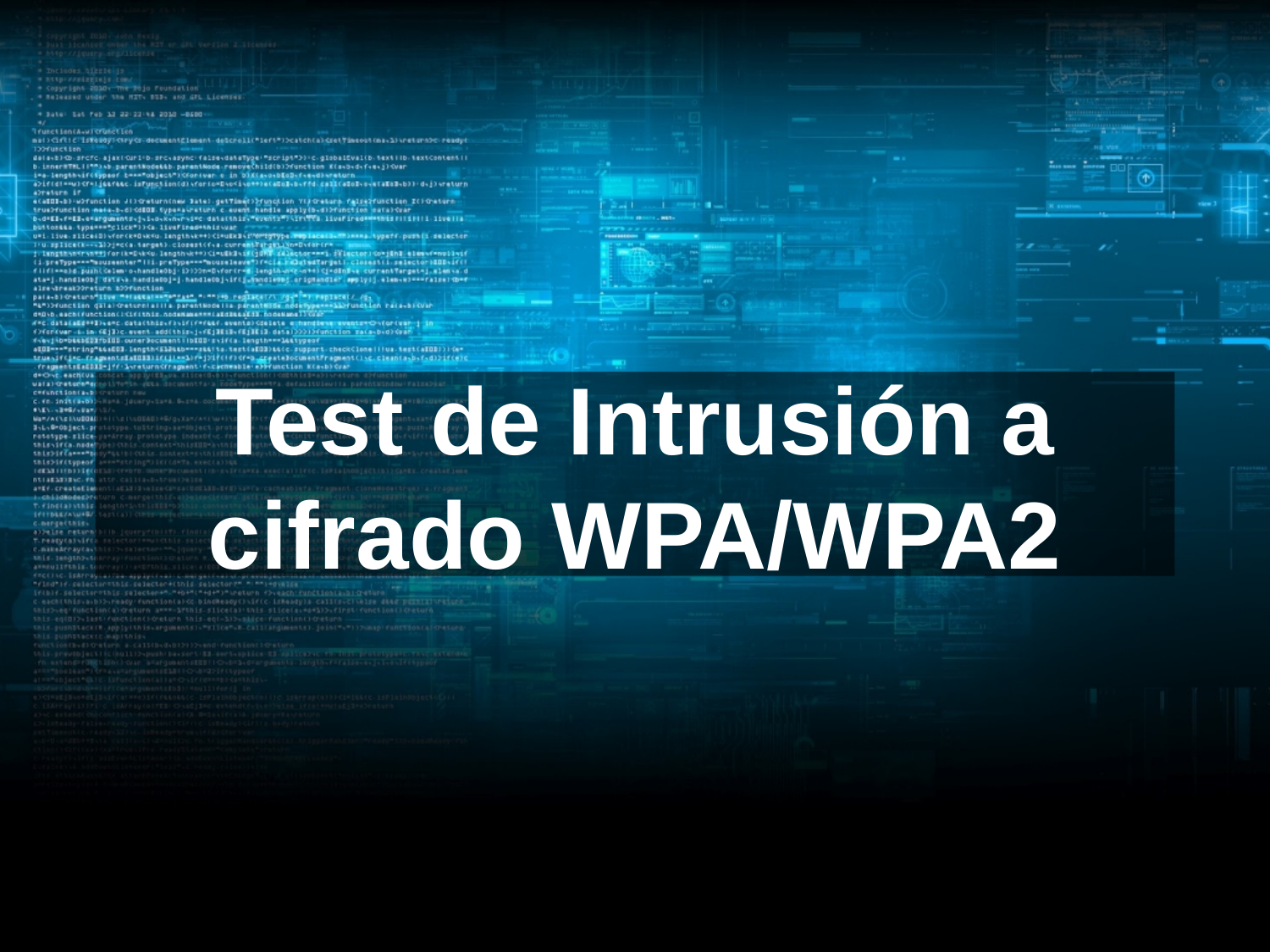

# Test de Intrusión a cifrado WPA/WPA2